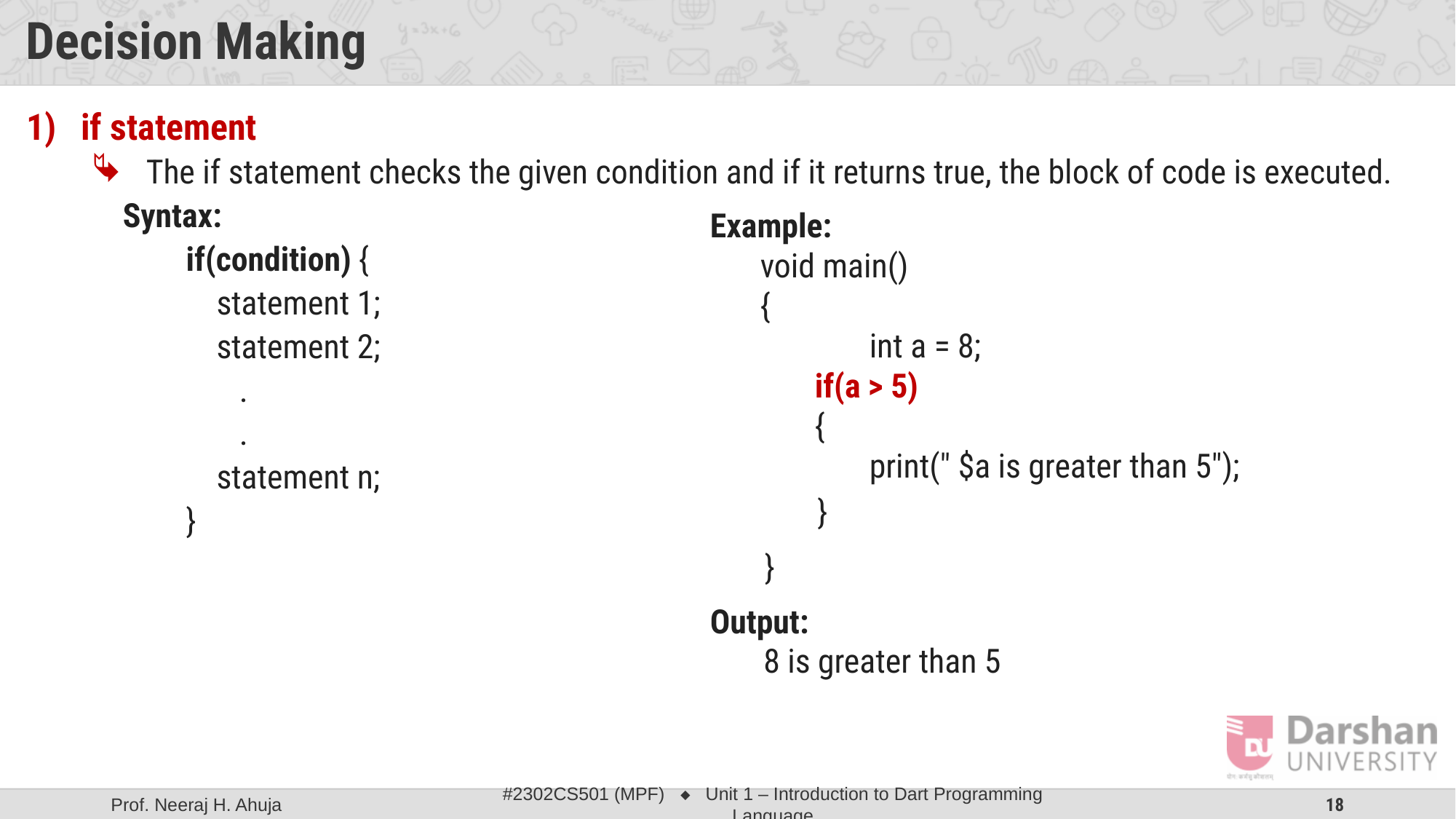

# Decision Making
if statement
The if statement checks the given condition and if it returns true, the block of code is executed.
Syntax:
if(condition) {
    statement 1;
    statement 2;
       .
       .
    statement n;
}
Example:
void main()
{
	int a = 8;
if(a > 5)
{
print(" $a is greater than 5");
}
}
Output:
8 is greater than 5